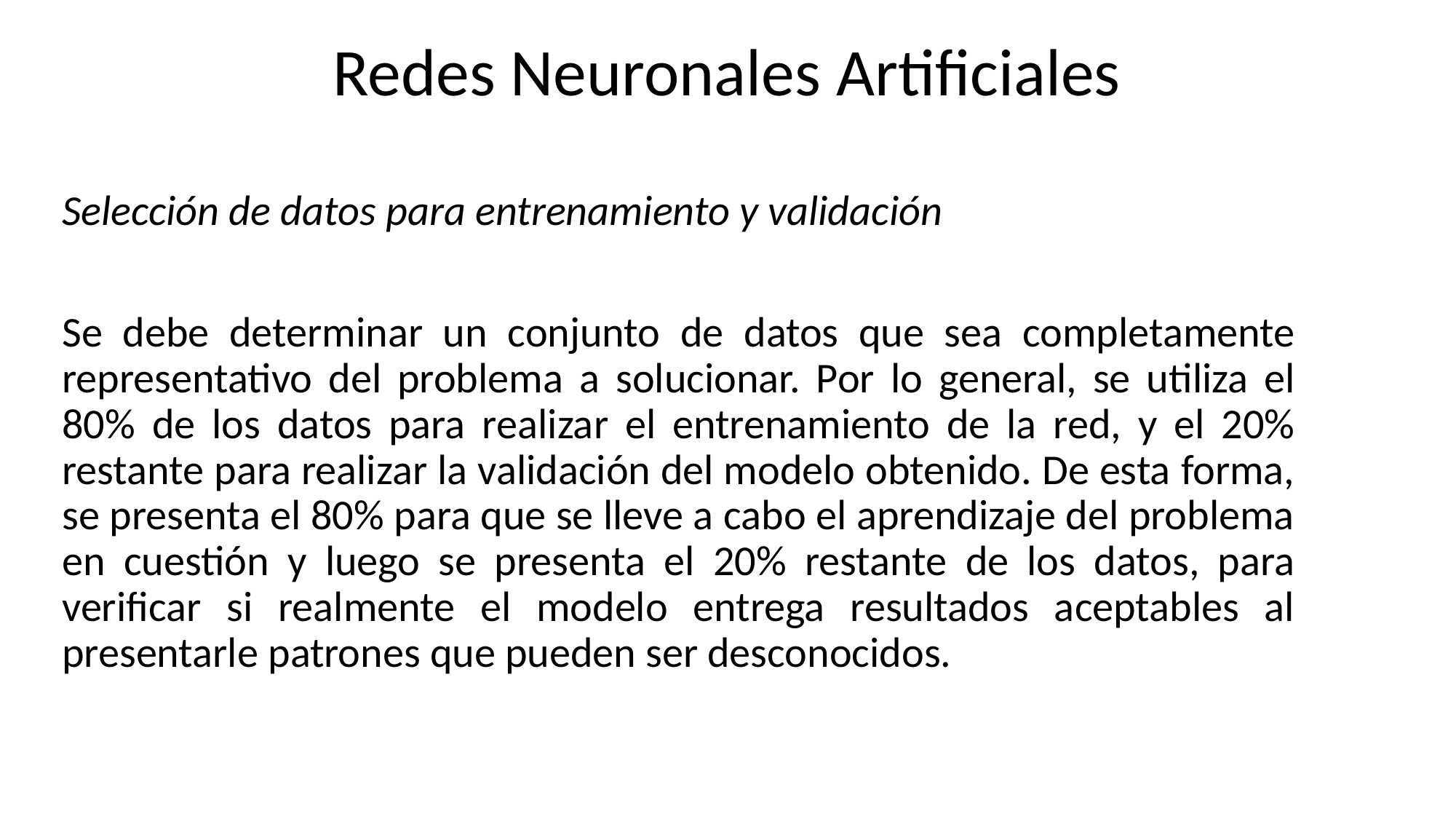

# Redes Neuronales Artificiales
Selección de datos para entrenamiento y validación

Se debe determinar un conjunto de datos que sea completamente representativo del problema a solucionar. Por lo general, se utiliza el 80% de los datos para realizar el entrenamiento de la red, y el 20% restante para realizar la validación del modelo obtenido. De esta forma, se presenta el 80% para que se lleve a cabo el aprendizaje del problema en cuestión y luego se presenta el 20% restante de los datos, para verificar si realmente el modelo entrega resultados aceptables al presentarle patrones que pueden ser desconocidos.